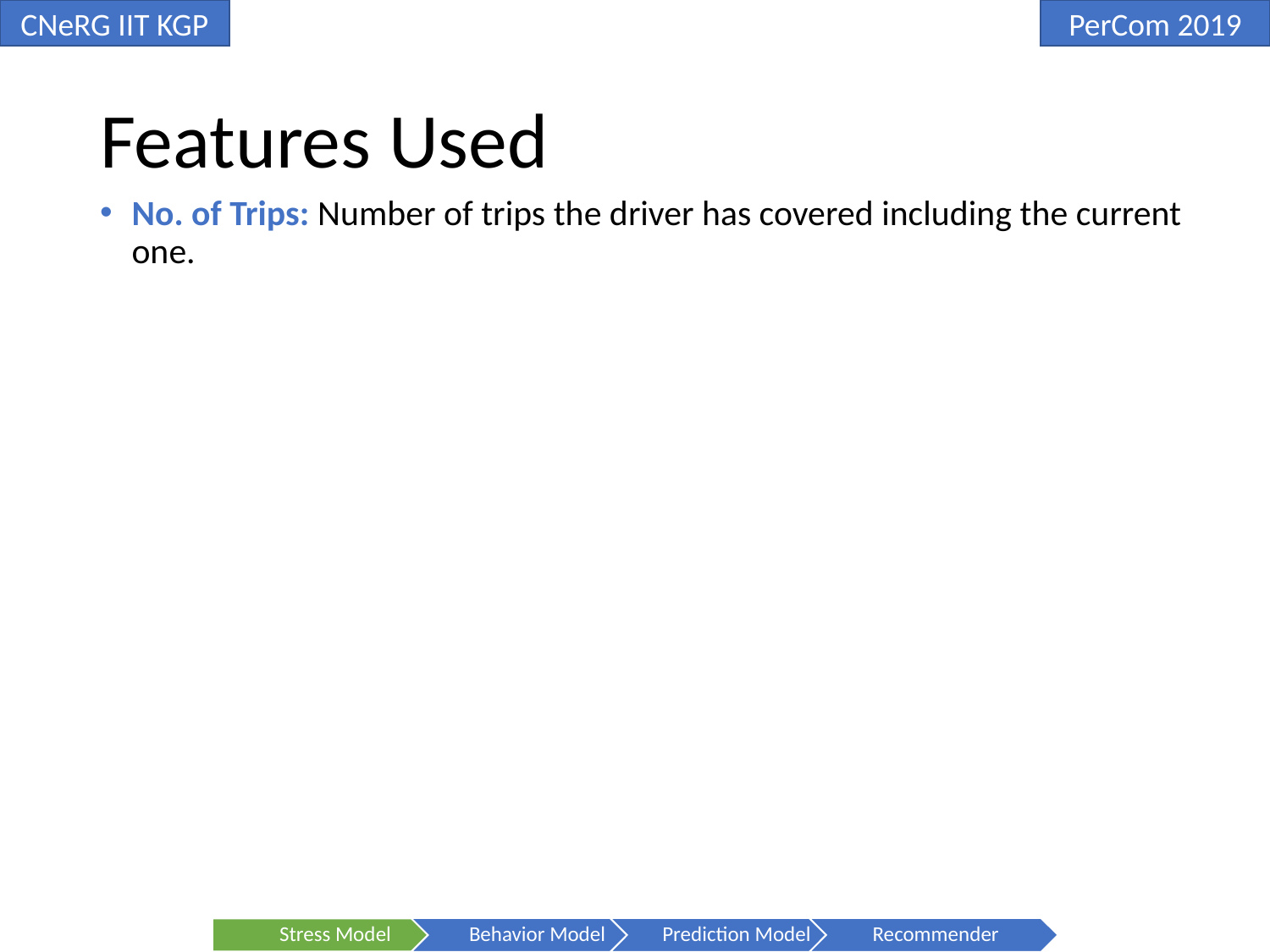

# Features Used
No. of Trips: Number of trips the driver has covered including the current one.

Stress Model
Behavior Model
Prediction Model
Recommender